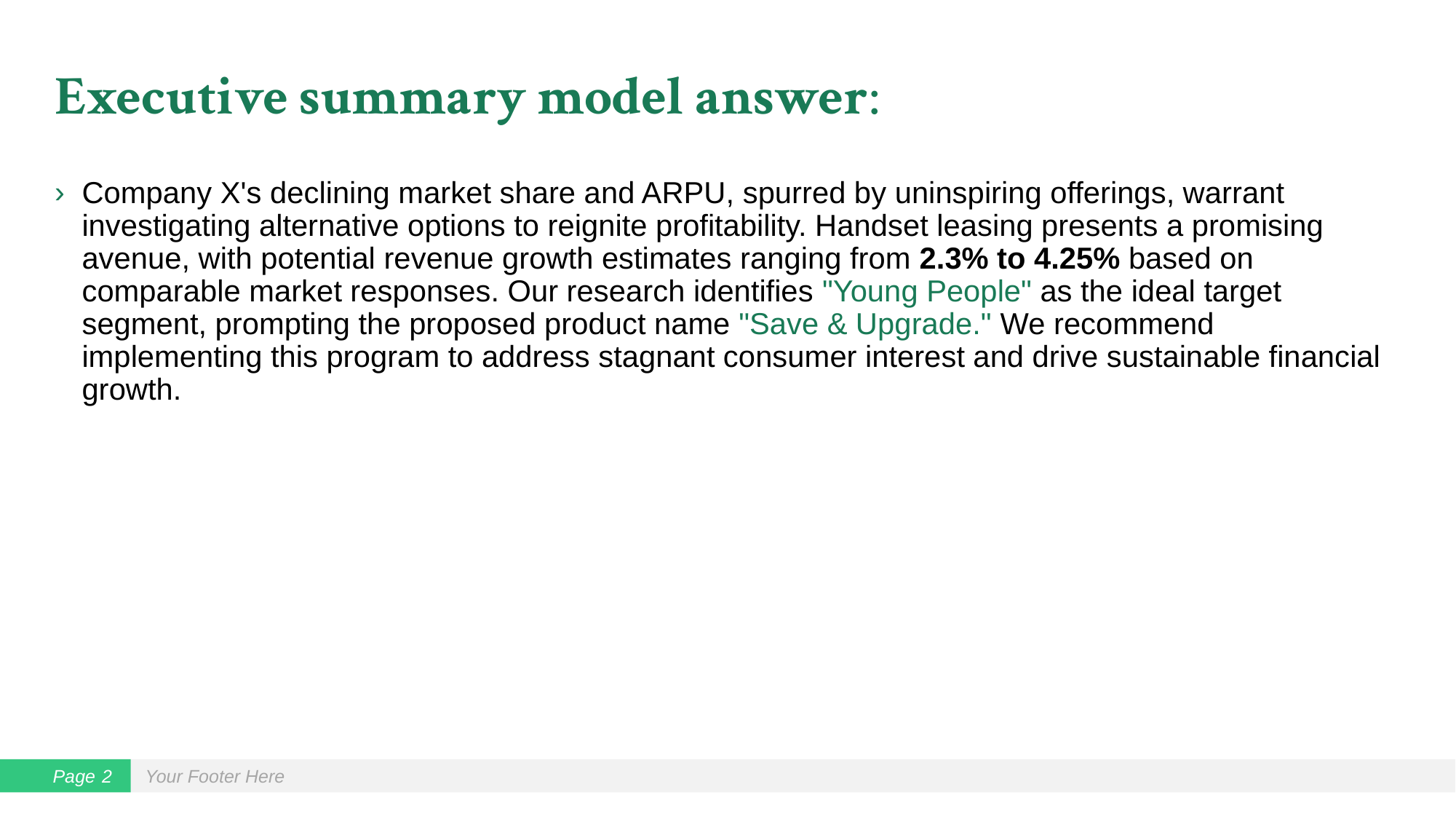

# Executive summary model answer:
Company X's declining market share and ARPU, spurred by uninspiring offerings, warrant investigating alternative options to reignite profitability. Handset leasing presents a promising avenue, with potential revenue growth estimates ranging from 2.3% to 4.25% based on comparable market responses. Our research identifies "Young People" as the ideal target segment, prompting the proposed product name "Save & Upgrade." We recommend implementing this program to address stagnant consumer interest and drive sustainable financial growth.

2
Page
Your Footer Here